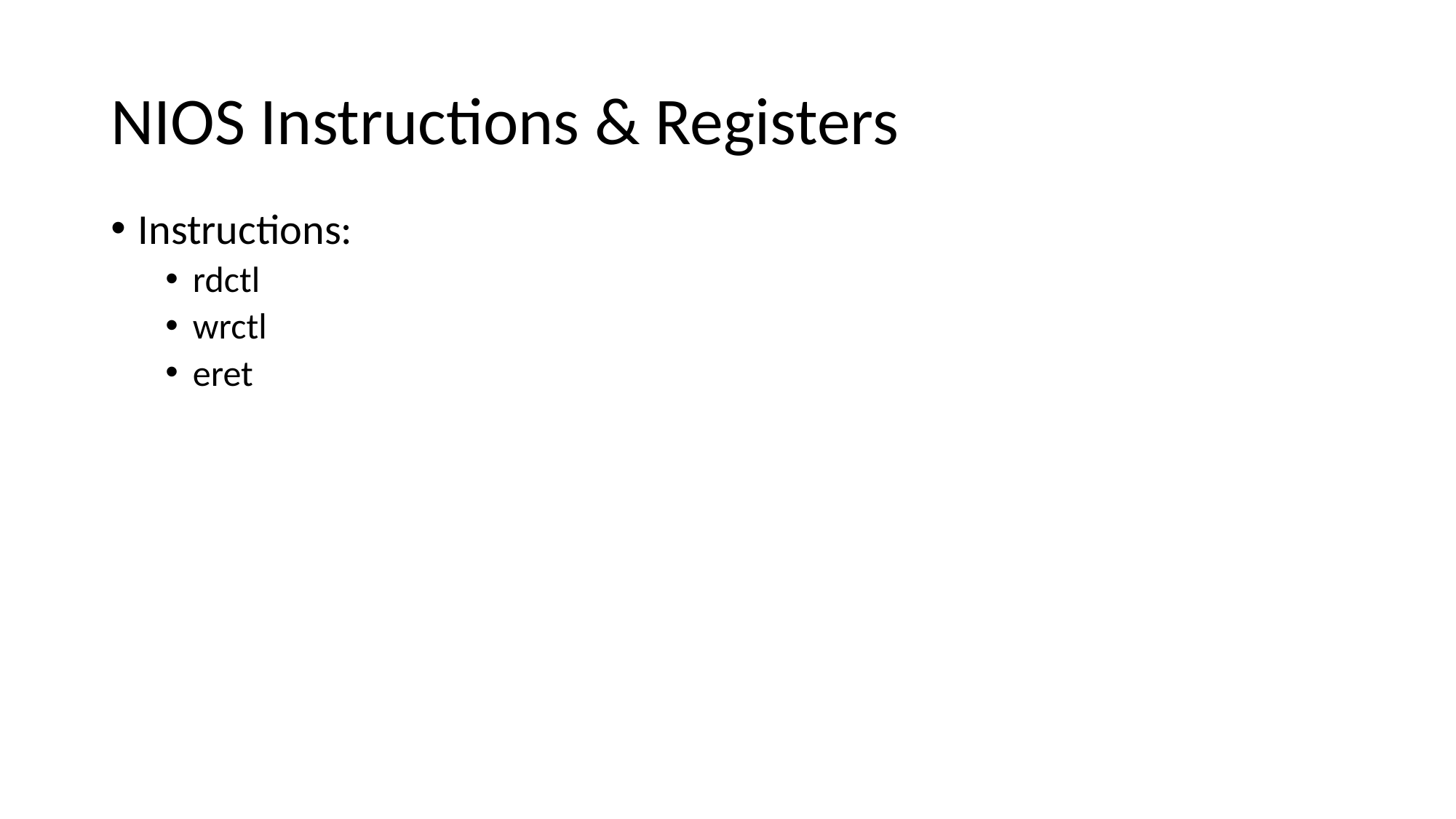

# NIOS Instructions & Registers
Instructions:
rdctl
wrctl
eret